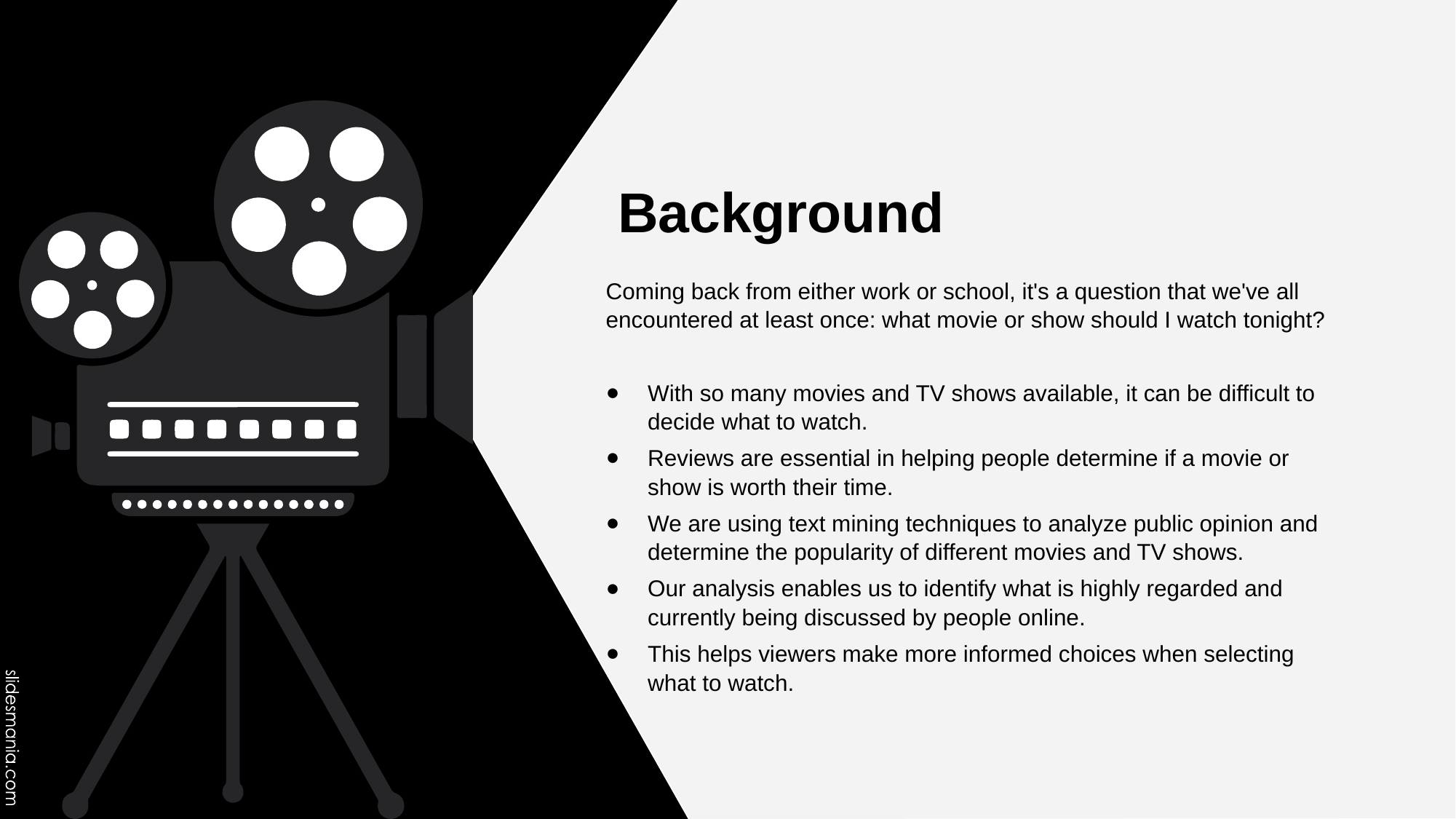

# Background
Coming back from either work or school, it's a question that we've all encountered at least once: what movie or show should I watch tonight?

With so many movies and TV shows available, it can be difficult to decide what to watch.
Reviews are essential in helping people determine if a movie or show is worth their time.
We are using text mining techniques to analyze public opinion and determine the popularity of different movies and TV shows.
Our analysis enables us to identify what is highly regarded and currently being discussed by people online.
This helps viewers make more informed choices when selecting what to watch.